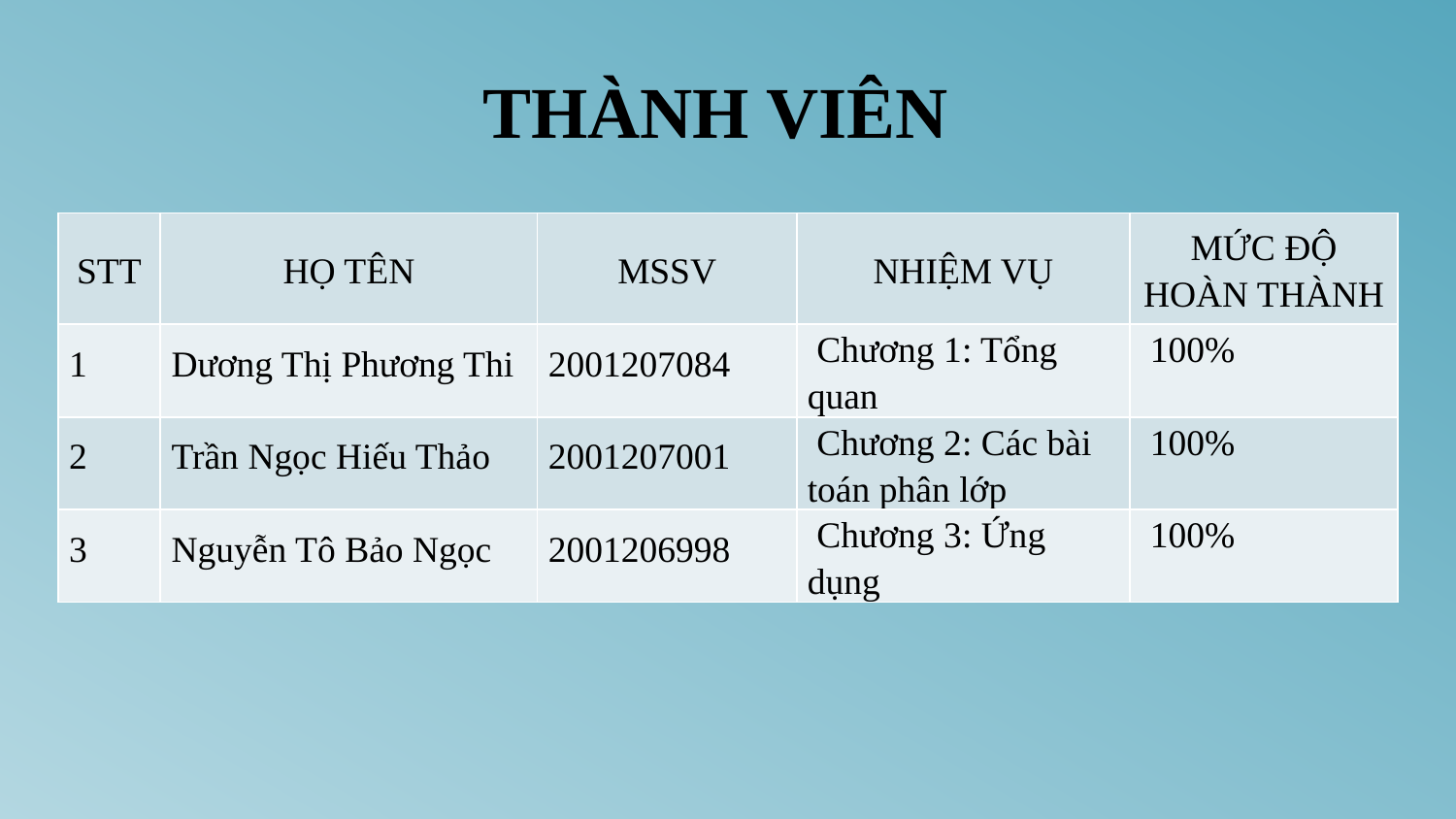

THÀNH VIÊN
| STT | HỌ TÊN | MSSV | NHIỆM VỤ | MỨC ĐỘ HOÀN THÀNH |
| --- | --- | --- | --- | --- |
| 1 | Dương Thị Phương Thi | 2001207084 | Chương 1: Tổng quan | 100% |
| 2 | Trần Ngọc Hiếu Thảo | 2001207001 | Chương 2: Các bài toán phân lớp | 100% |
| 3 | Nguyễn Tô Bảo Ngọc | 2001206998 | Chương 3: Ứng dụng | 100% |